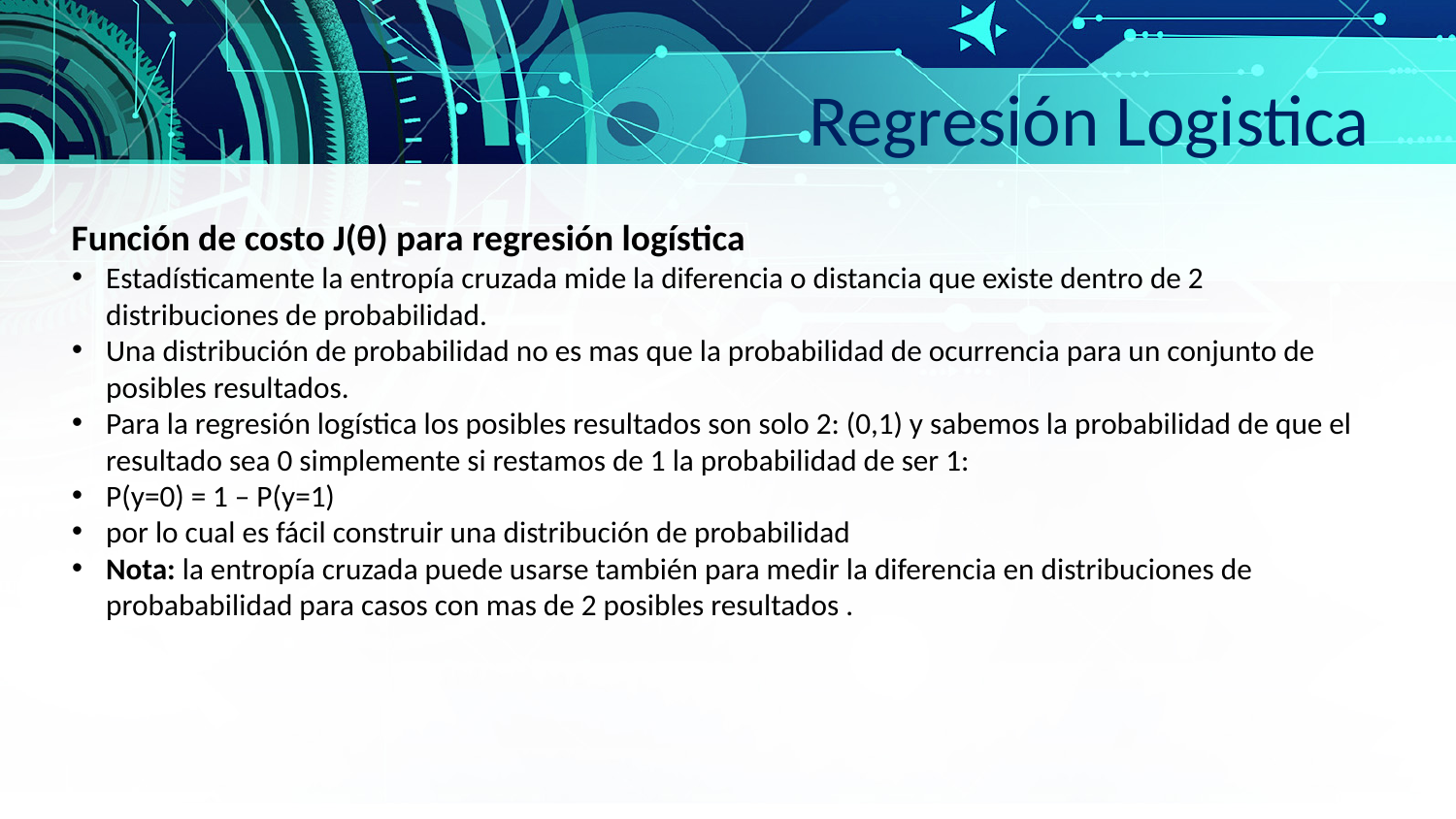

Regresión Logistica
Función de costo J(θ) para regresión logística
Estadísticamente la entropía cruzada mide la diferencia o distancia que existe dentro de 2 distribuciones de probabilidad.
Una distribución de probabilidad no es mas que la probabilidad de ocurrencia para un conjunto de posibles resultados.
Para la regresión logística los posibles resultados son solo 2: (0,1) y sabemos la probabilidad de que el resultado sea 0 simplemente si restamos de 1 la probabilidad de ser 1:
P(y=0) = 1 – P(y=1)
por lo cual es fácil construir una distribución de probabilidad
Nota: la entropía cruzada puede usarse también para medir la diferencia en distribuciones de probababilidad para casos con mas de 2 posibles resultados .